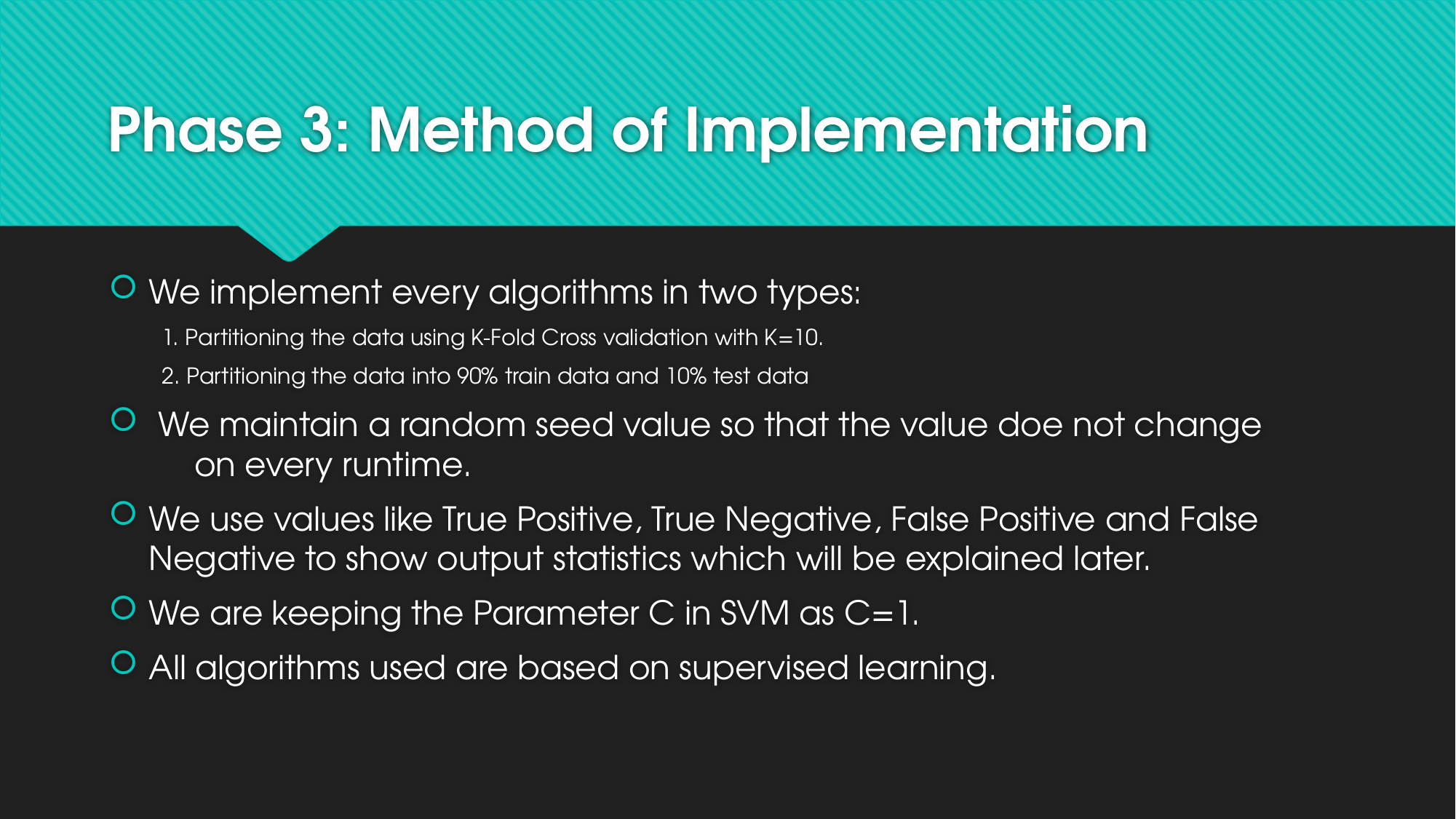

# Phase 3: Method of Implementation
We implement every algorithms in two types:
1. Partitioning the data using K-Fold Cross validation with K=10.
2. Partitioning the data into 90% train data and 10% test data
 We maintain a random seed value so that the value doe not change               on every runtime.
We use values like True Positive, True Negative, False Positive and False Negative to show output statistics which will be explained later.
We are keeping the Parameter C in SVM as C=1.
All algorithms used are based on supervised learning.